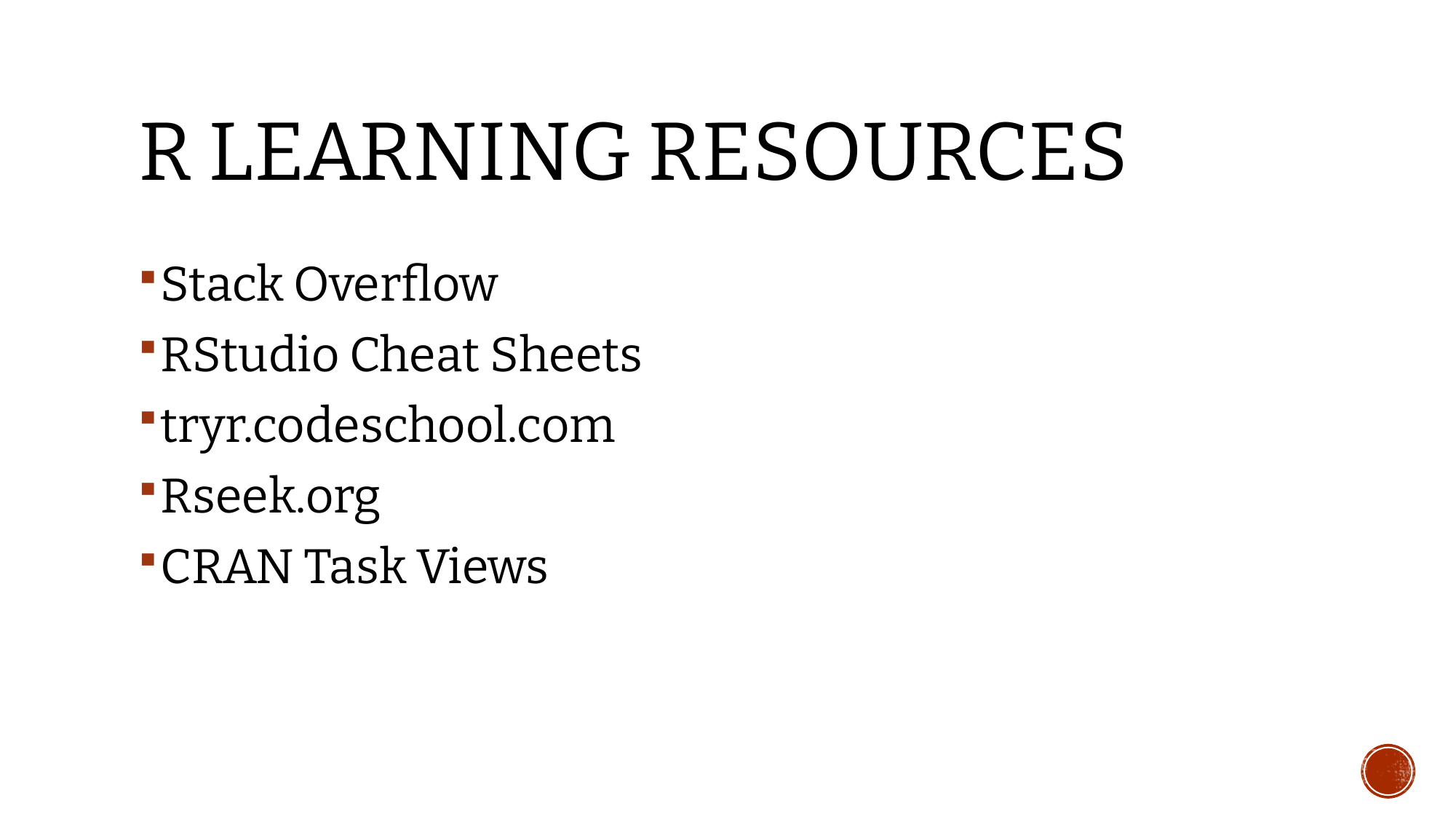

# R Learning Resources
Stack Overflow
RStudio Cheat Sheets
tryr.codeschool.com
Rseek.org
CRAN Task Views